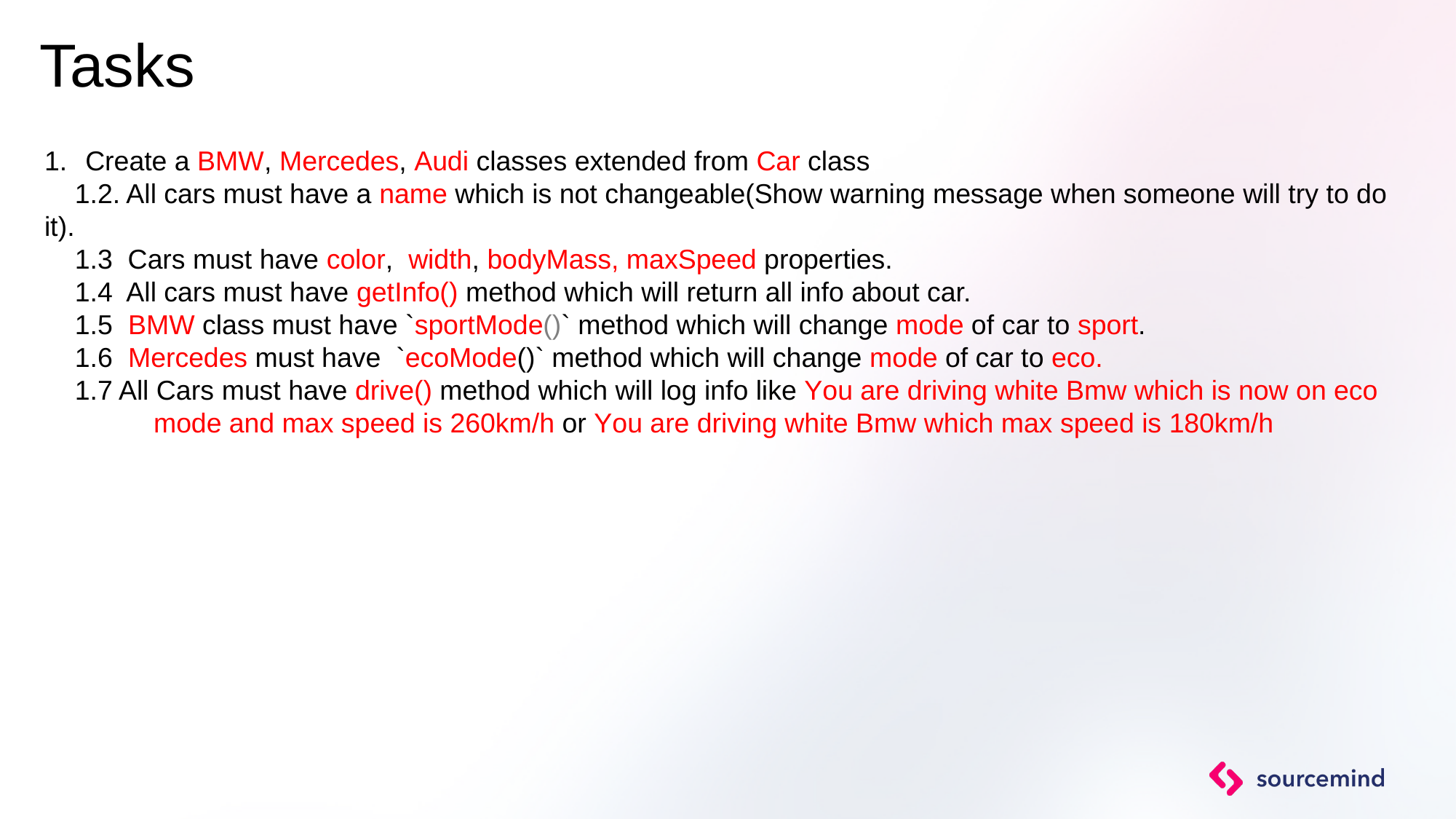

Tasks

Create a BMW, Mercedes, Audi classes extended from Car class
    1.2. All cars must have a name which is not changeable(Show warning message when someone will try to do it).
    1.3  Cars must have color,  width, bodyMass, maxSpeed properties.
    1.4  All cars must have getInfo() method which will return all info about car.
    1.5  BMW class must have `sportMode()` method which will change mode of car to sport.
    1.6  Mercedes must have  `ecoMode()` method which will change mode of car to eco.
    1.7 All Cars must have drive() method which will log info like You are driving white Bmw which is now on eco 	mode and max speed is 260km/h or You are driving white Bmw which max speed is 180km/h